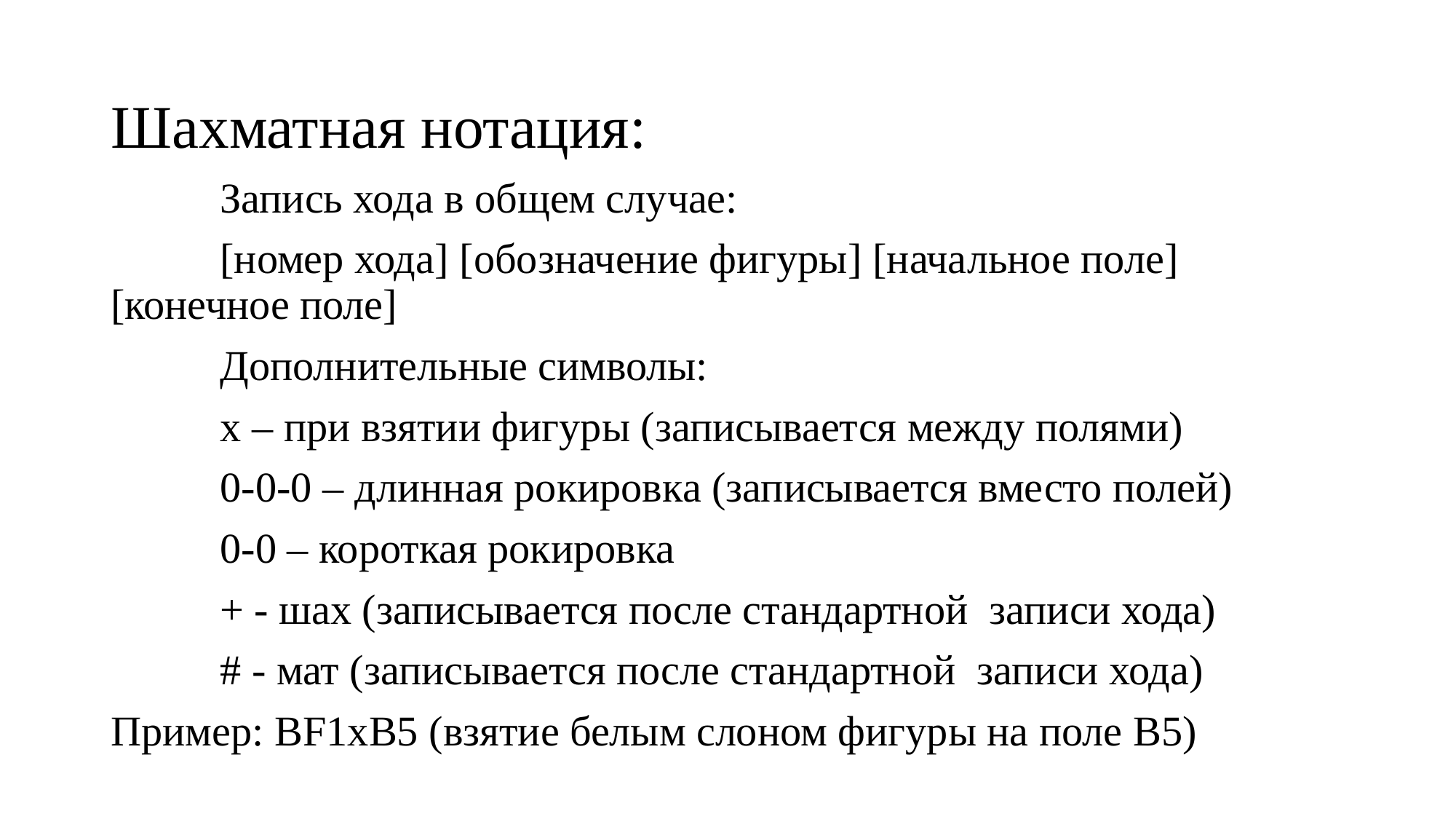

#
Шахматная нотация:
	Запись хода в общем случае:
	[номер хода] [обозначение фигуры] [начальное поле] [конечное поле]
	Дополнительные символы:
	х – при взятии фигуры (записывается между полями)
	0-0-0 – длинная рокировка (записывается вместо полей)
	0-0 – короткая рокировка
	+ - шах (записывается после стандартной  записи хода)
	# - мат (записывается после стандартной  записи хода)
Пример: BF1xB5 (взятие белым слоном фигуры на поле B5)